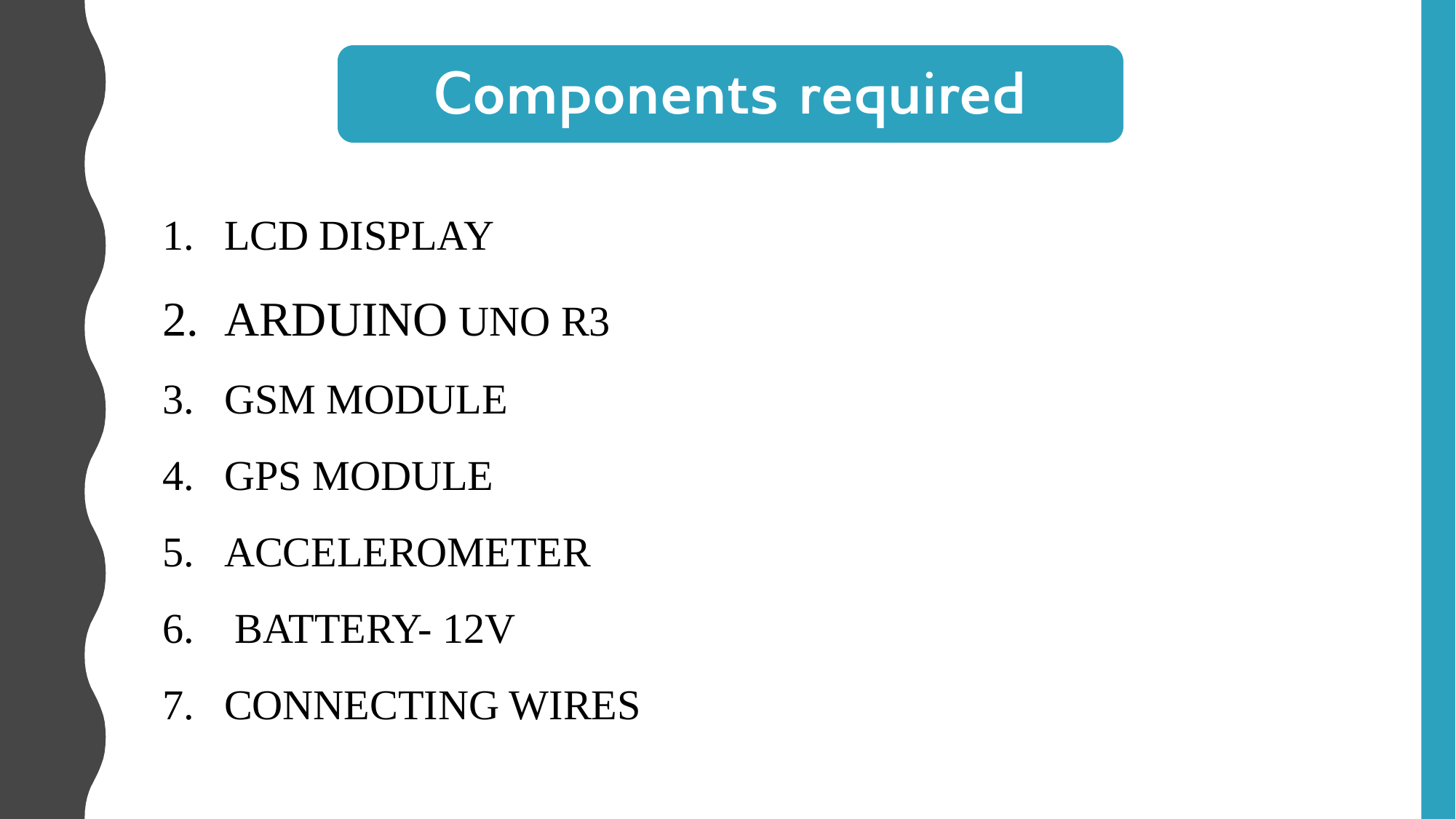

Components required
LCD DISPLAY
ARDUINO UNO R3
GSM MODULE
GPS MODULE
ACCELEROMETER
 BATTERY- 12V
CONNECTING WIRES